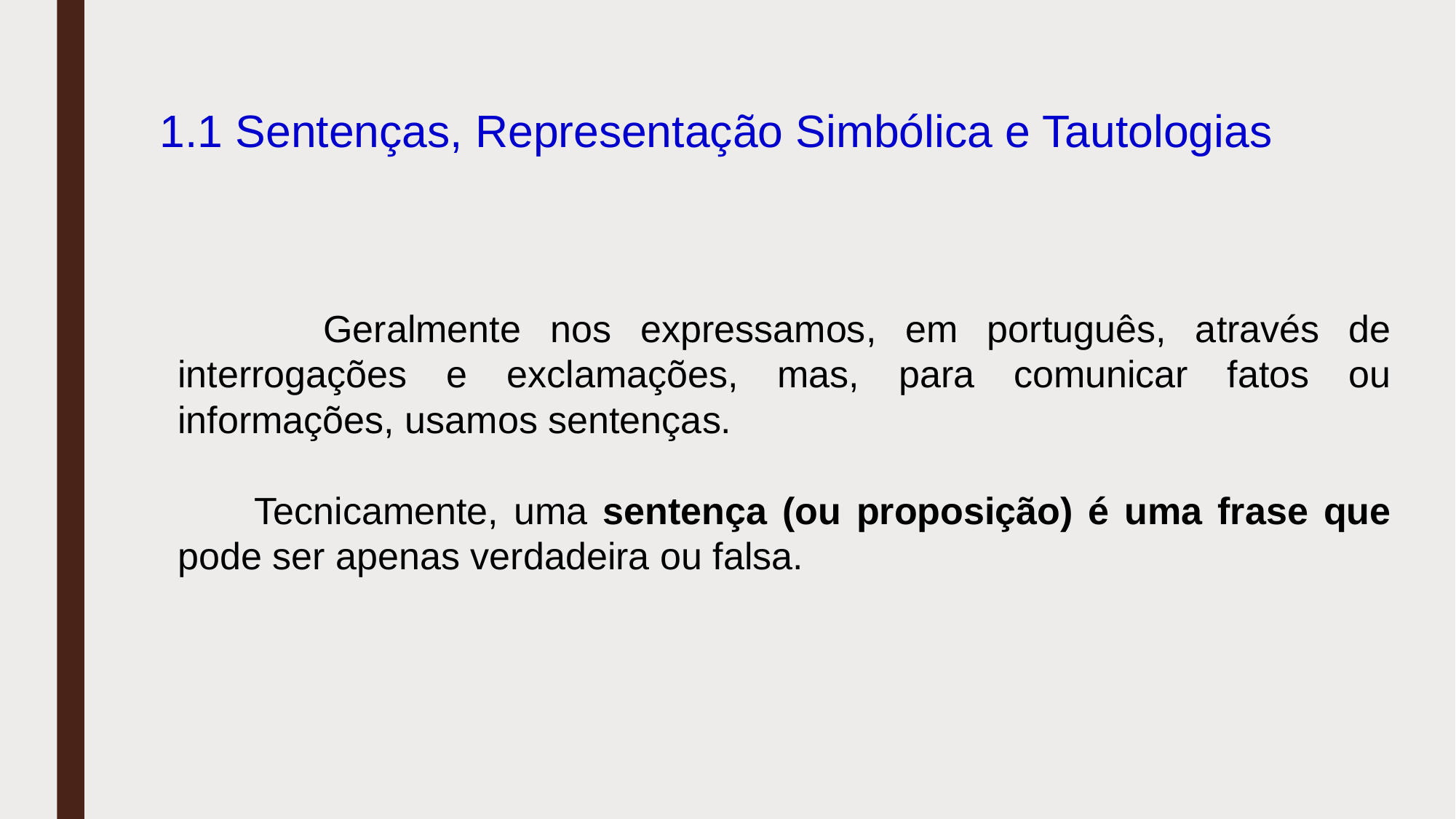

# 1.1 Sentenças, Representação Simbólica e Tautologias

     Geralmente nos expressamos, em português, através de interrogações e exclamações, mas, para comunicar fatos ou informações, usamos sentenças.

     Tecnicamente, uma sentença (ou proposição) é uma frase que pode ser apenas verdadeira ou falsa.